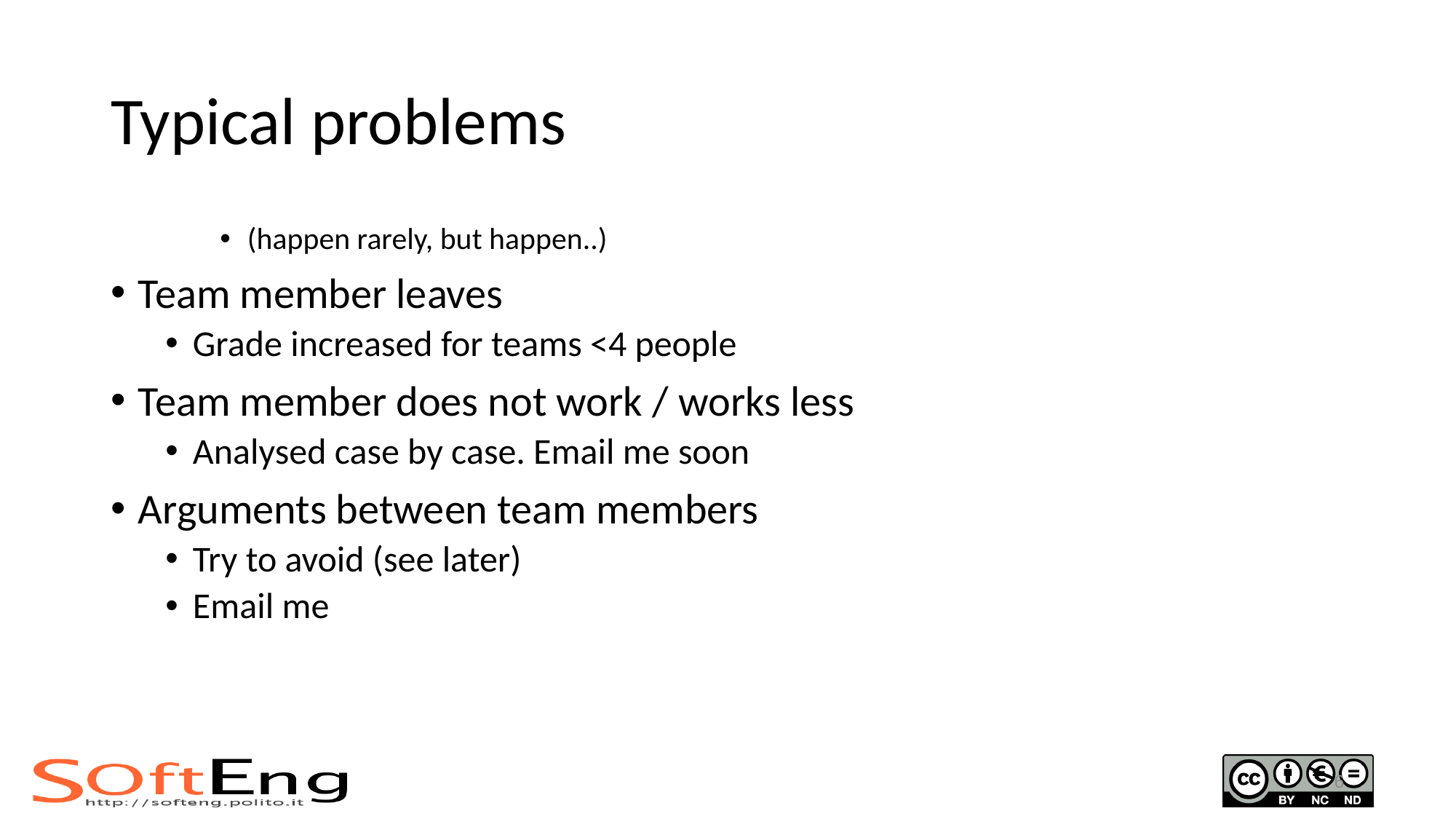

# Typical problems
(happen rarely, but happen..)
Team member leaves
Grade increased for teams <4 people
Team member does not work / works less
Analysed case by case. Email me soon
Arguments between team members
Try to avoid (see later)
Email me

6